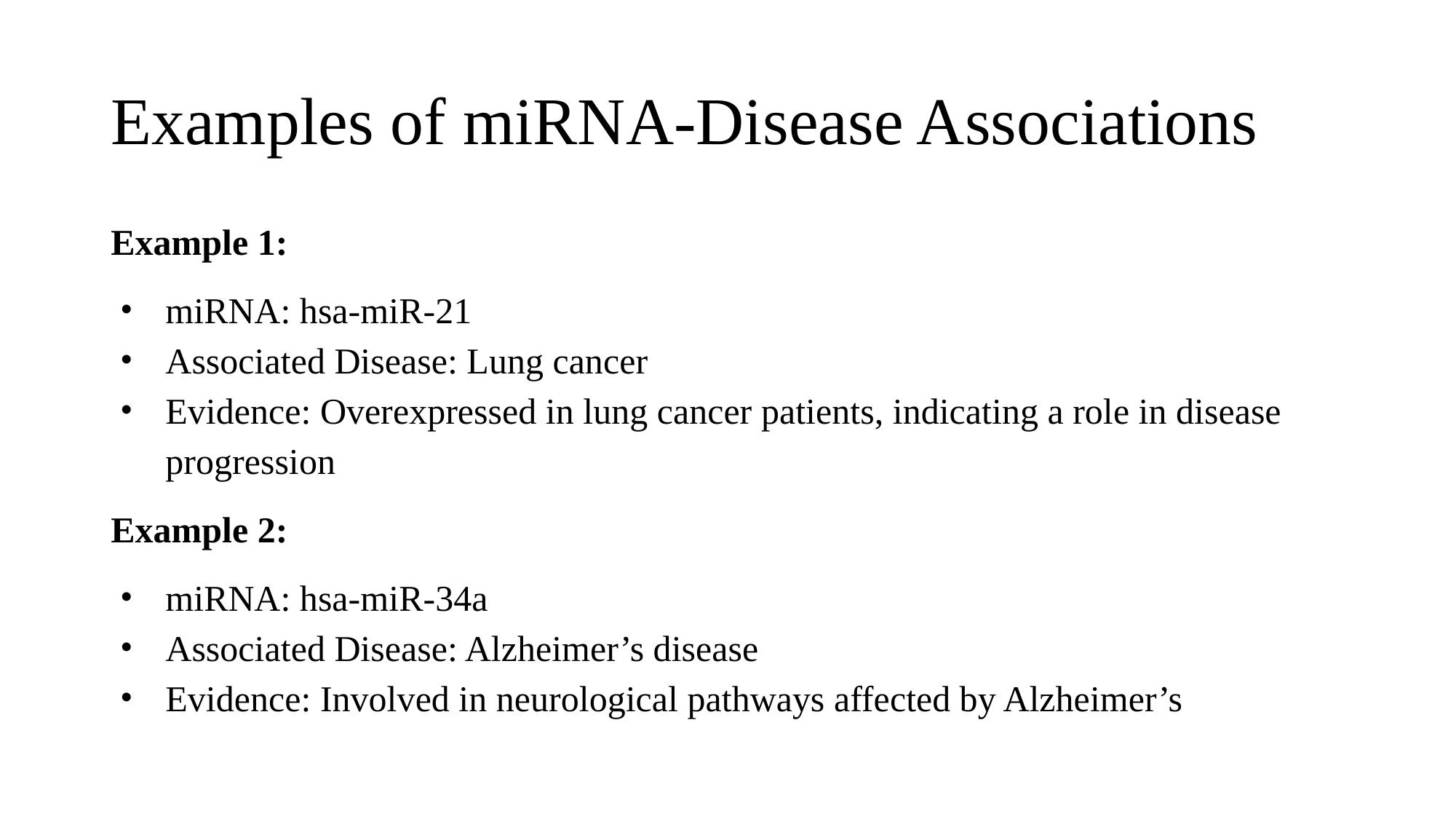

# Examples of miRNA-Disease Associations
Example 1:
miRNA: hsa-miR-21
Associated Disease: Lung cancer
Evidence: Overexpressed in lung cancer patients, indicating a role in disease progression
Example 2:
miRNA: hsa-miR-34a
Associated Disease: Alzheimer’s disease
Evidence: Involved in neurological pathways affected by Alzheimer’s